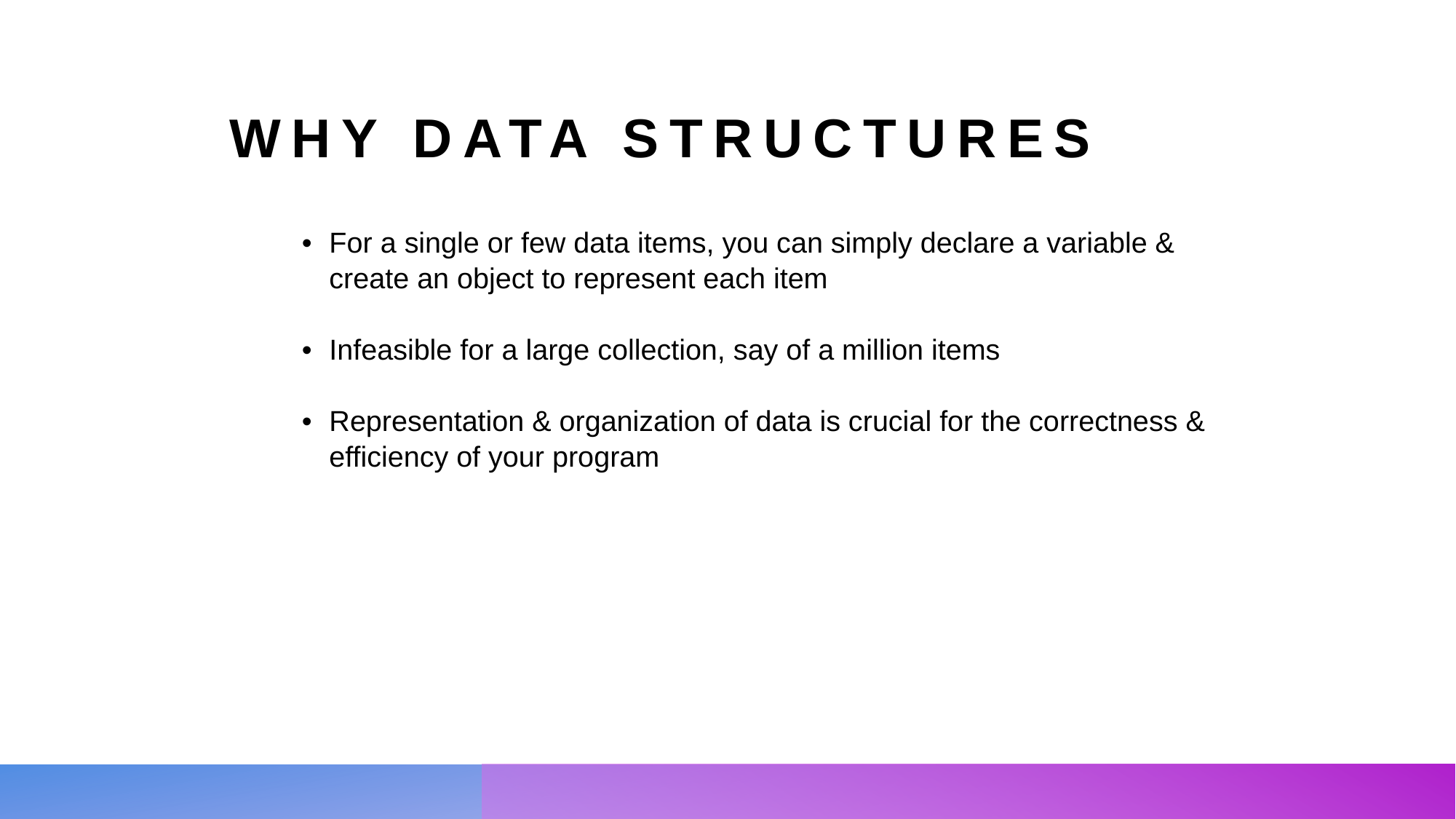

Why Data Structures
For a single or few data items, you can simply declare a variable & create an object to represent each item
Infeasible for a large collection, say of a million items
Representation & organization of data is crucial for the correctness & efficiency of your program